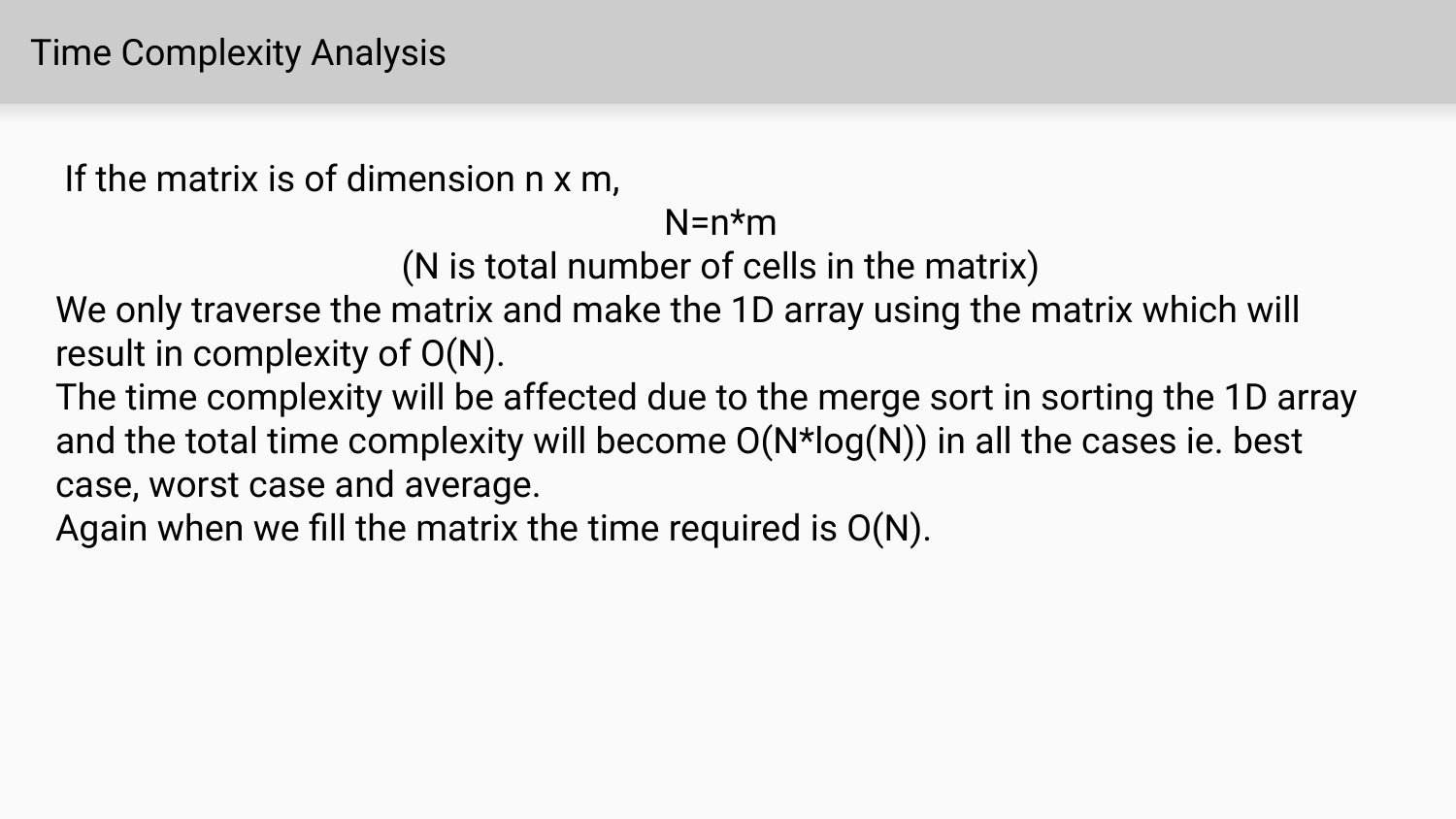

# Time Complexity Analysis
 If the matrix is of dimension n x m,
N=n*m
(N is total number of cells in the matrix)
We only traverse the matrix and make the 1D array using the matrix which will result in complexity of O(N).
The time complexity will be affected due to the merge sort in sorting the 1D array and the total time complexity will become O(N*log(N)) in all the cases ie. best case, worst case and average.
Again when we fill the matrix the time required is O(N).